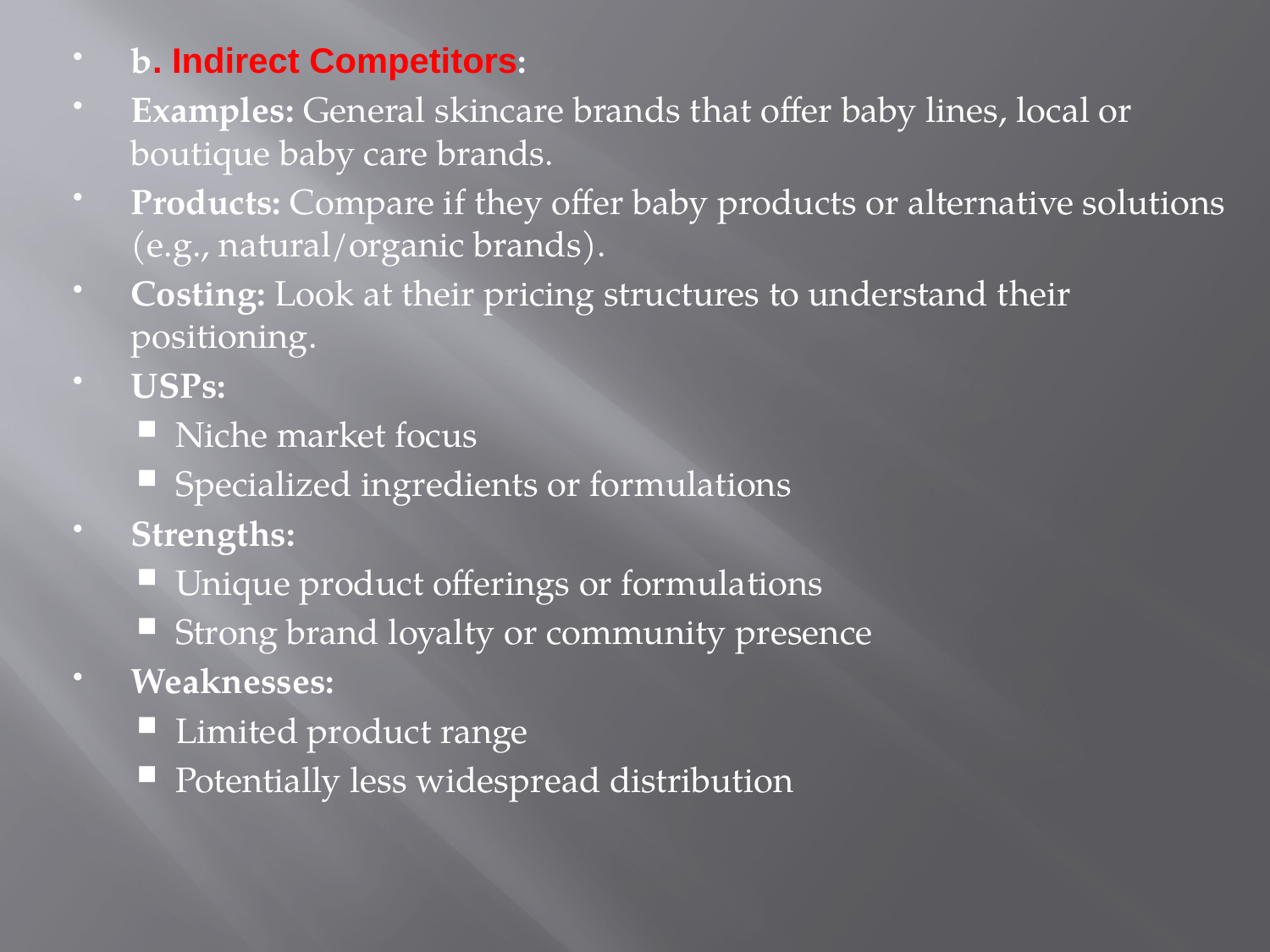

b. Indirect Competitors:
Examples: General skincare brands that offer baby lines, local or boutique baby care brands.
Products: Compare if they offer baby products or alternative solutions (e.g., natural/organic brands).
Costing: Look at their pricing structures to understand their positioning.
USPs:
Niche market focus
Specialized ingredients or formulations
Strengths:
Unique product offerings or formulations
Strong brand loyalty or community presence
Weaknesses:
Limited product range
Potentially less widespread distribution

#